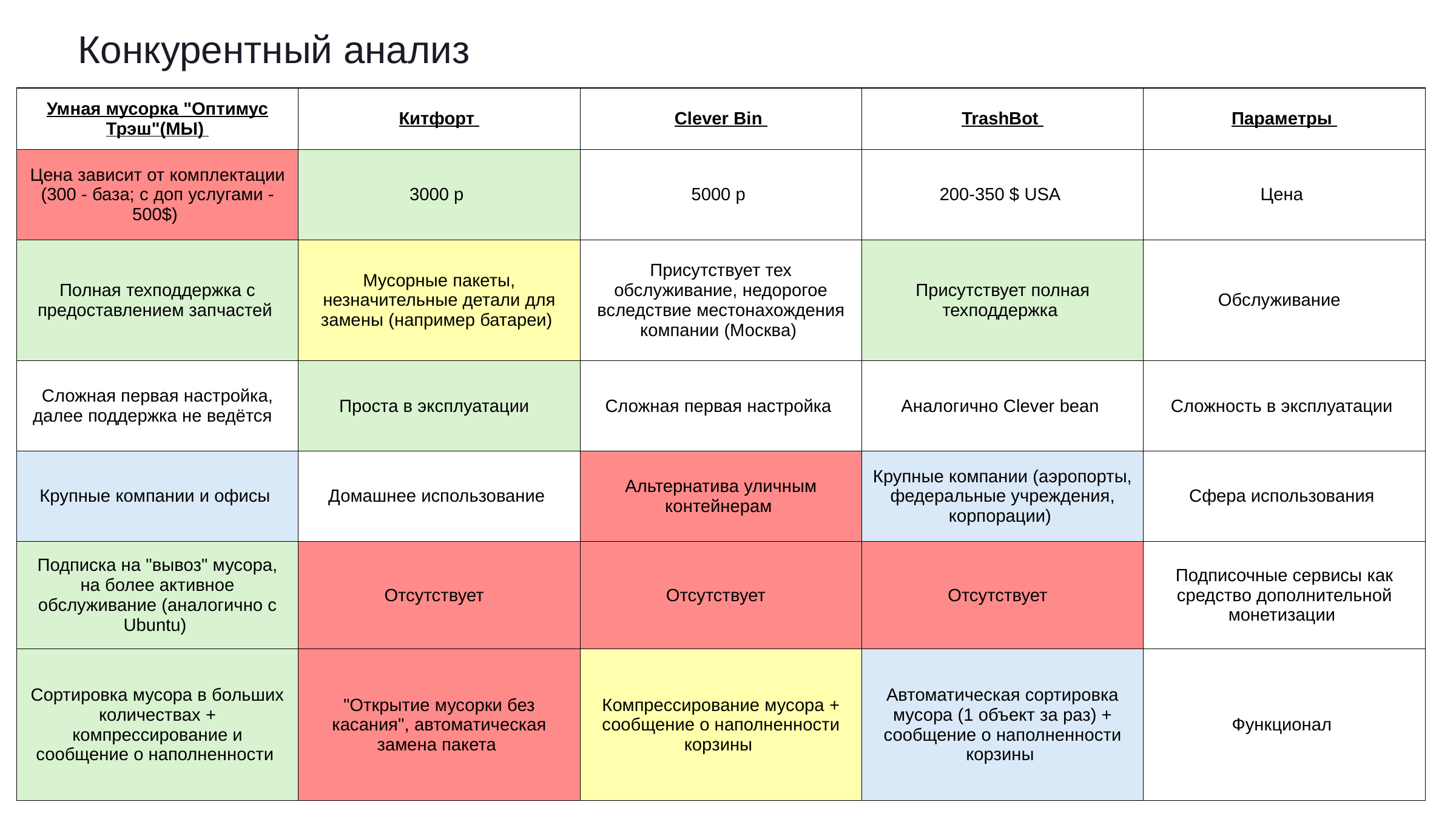

Конкурентный анализ
| Умная мусорка "Оптимус Трэш"(МЫ) | Китфорт | Clever Bin | TrashBot | Параметры |
| --- | --- | --- | --- | --- |
| Цена зависит от комплектации (300 - база; с доп услугами - 500$) | 3000 р | 5000 р | 200-350 $ USA | Цена |
| Полная техподдержка с предоставлением запчастей | Мусорные пакеты, незначительные детали для замены (например батареи) | Присутствует тех обслуживание, недорогое вследствие местонахождения компании (Москва) | Присутствует полная техподдержка | Обслуживание |
| Сложная первая настройка, далее поддержка не ведётся | Проста в эксплуатации | Сложная первая настройка | Аналогично Сlever bean | Сложность в эксплуатации |
| Крупные компании и офисы | Домашнее использование | Альтернатива уличным контейнерам | Крупные компании (аэропорты, федеральные учреждения, корпорации) | Сфера использования |
| Подписка на "вывоз" мусора, на более активное обслуживание (аналогично с Ubuntu) | Отсутствует | Отсутствует | Отсутствует | Подписочные сервисы как средство дополнительной монетизации |
| Сортировка мусора в больших количествах + компрессирование и сообщение о наполненности | "Открытие мусорки без касания", автоматическая замена пакета | Компрессирование мусора + сообщение о наполненности корзины | Автоматическая сортировка мусора (1 объект за раз) + сообщение о наполненности корзины | Функционал |